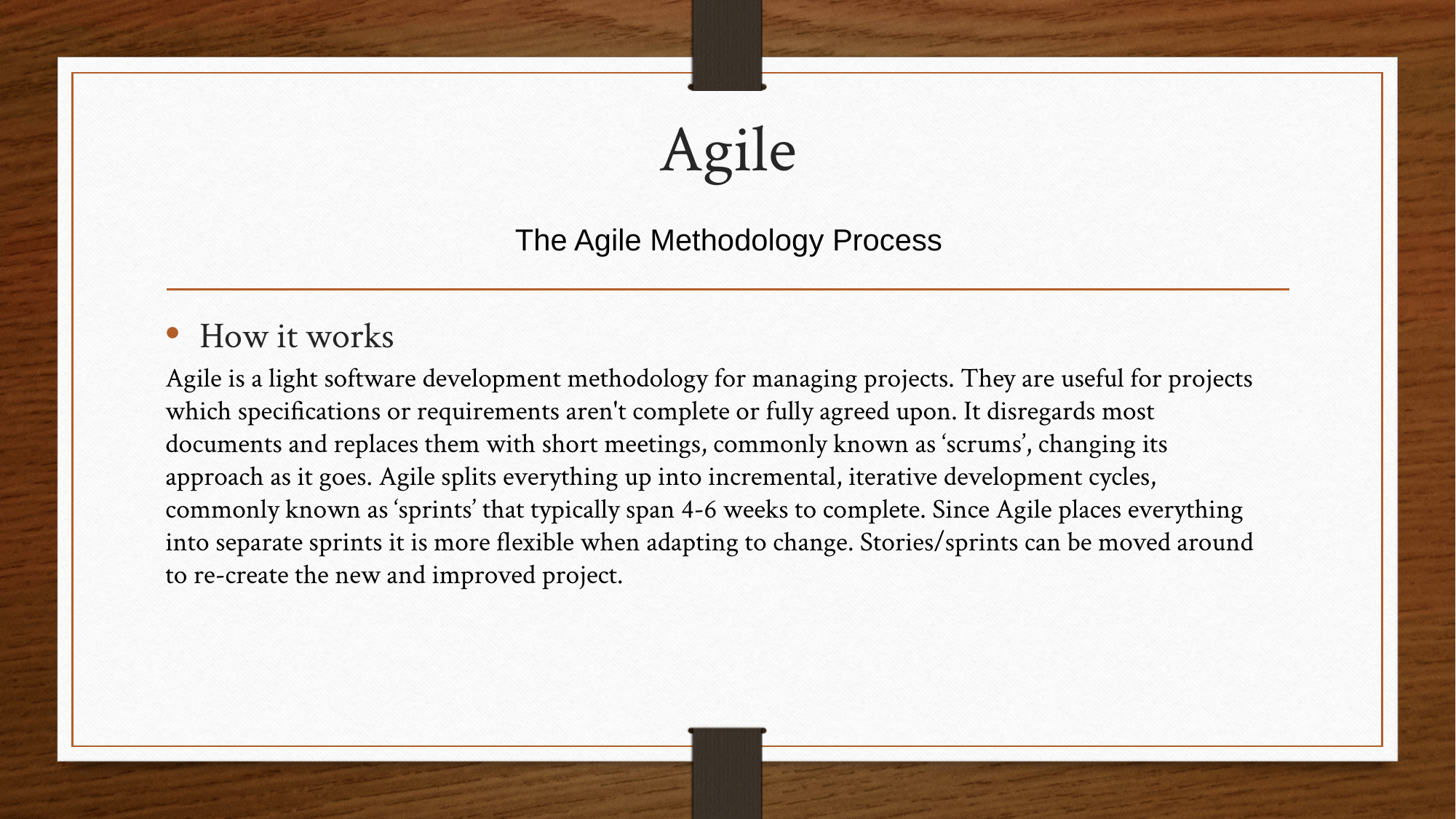

# Agile
The Agile Methodology Process
How it works

Agile is a light software development methodology for managing projects. They are useful for projects which specifications or requirements aren't complete or fully agreed upon. It disregards most documents and replaces them with short meetings, commonly known as ‘scrums’, changing its approach as it goes. Agile splits everything up into incremental, iterative development cycles, commonly known as ‘sprints’ that typically span 4-6 weeks to complete. Since Agile places everything into separate sprints it is more flexible when adapting to change. Stories/sprints can be moved around to re-create the new and improved project.